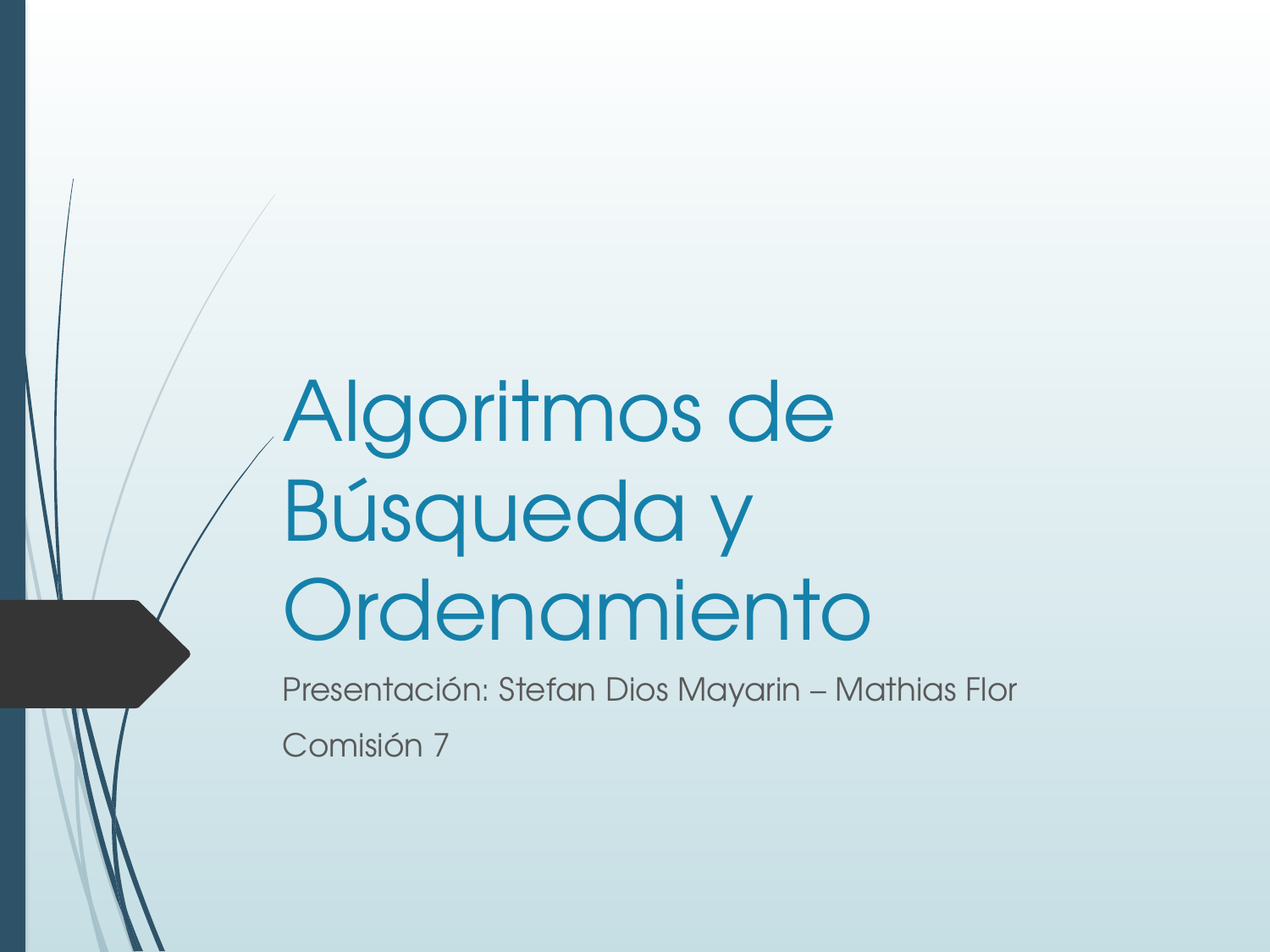

# Algoritmos de Búsqueda y Ordenamiento
Presentación: Stefan Dios Mayarin – Mathias Flor
Comisión 7